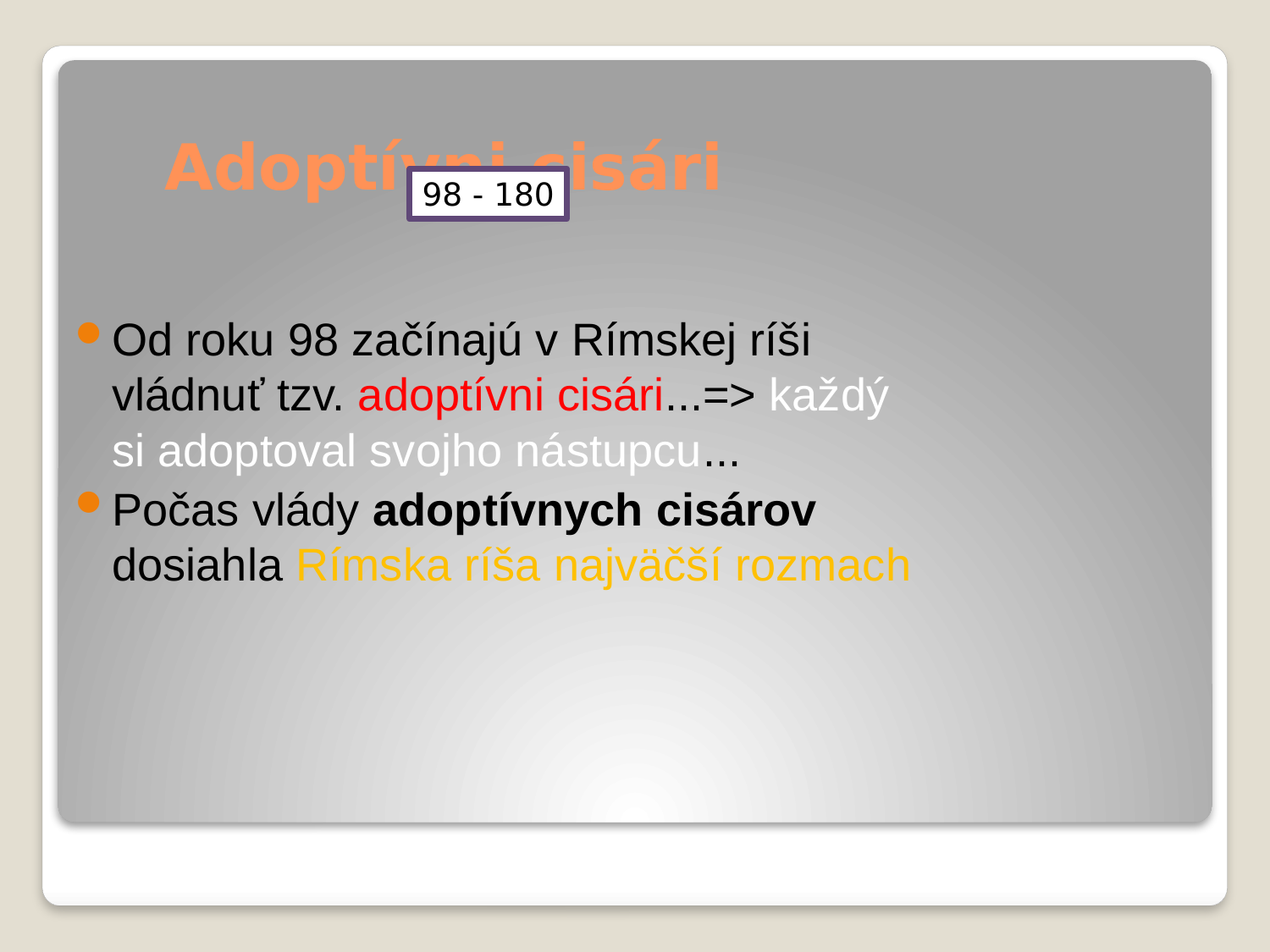

# Adoptívni cisári
98 - 180
Od roku 98 začínajú v Rímskej ríši vládnuť tzv. adoptívni cisári...=> každý si adoptoval svojho nástupcu...
Počas vlády adoptívnych cisárov dosiahla Rímska ríša najväčší rozmach